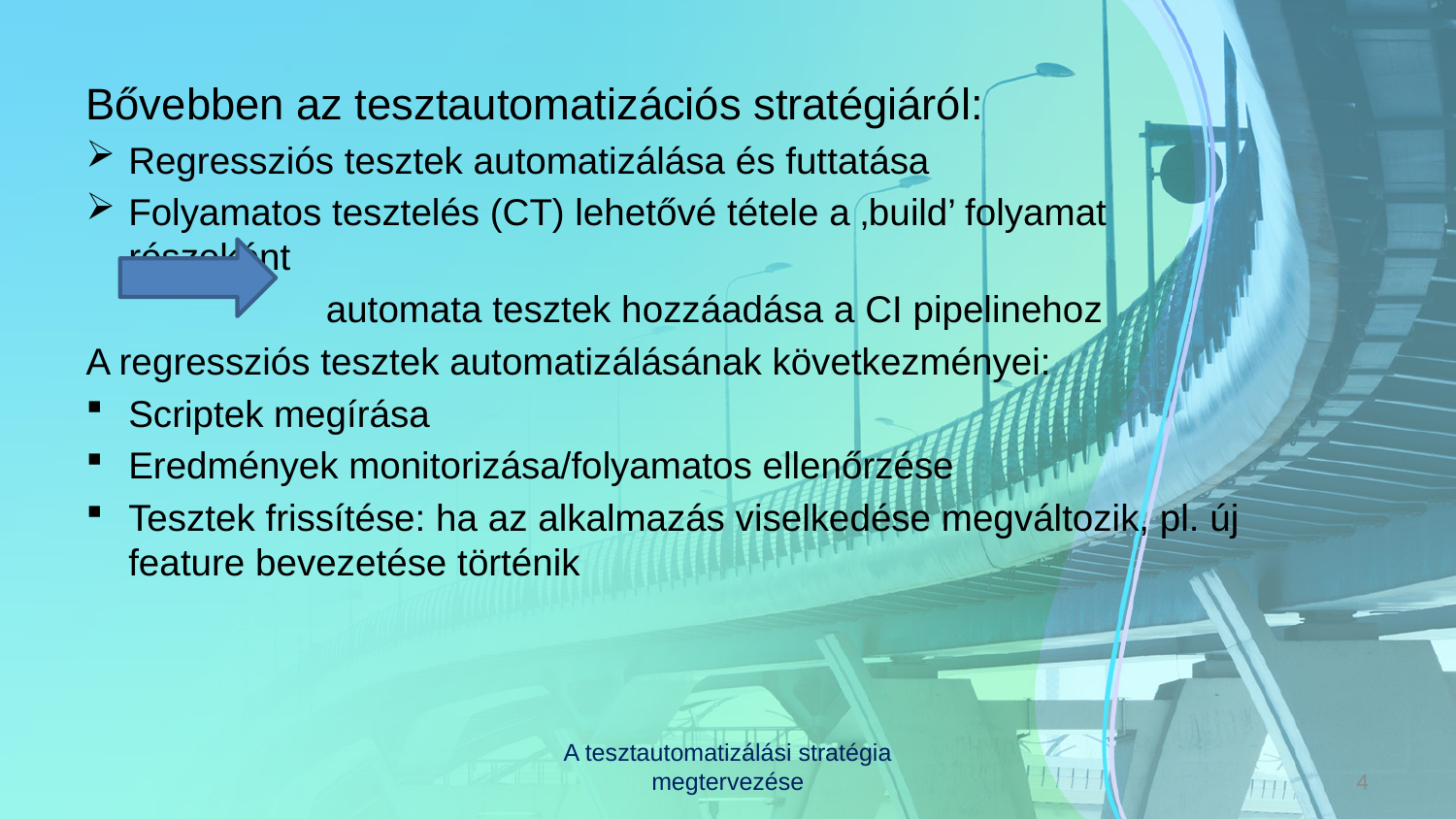

Bővebben az tesztautomatizációs stratégiáról:
Regressziós tesztek automatizálása és futtatása
Folyamatos tesztelés (CT) lehetővé tétele a ‚build’ folyamat részeként
                       automata tesztek hozzáadása a CI pipelinehoz
A regressziós tesztek automatizálásának következményei:
Scriptek megírása
Eredmények monitorizása/folyamatos ellenőrzése
Tesztek frissítése: ha az alkalmazás viselkedése megváltozik, pl. új feature bevezetése történik

A tesztautomatizálási stratégia megtervezése

4